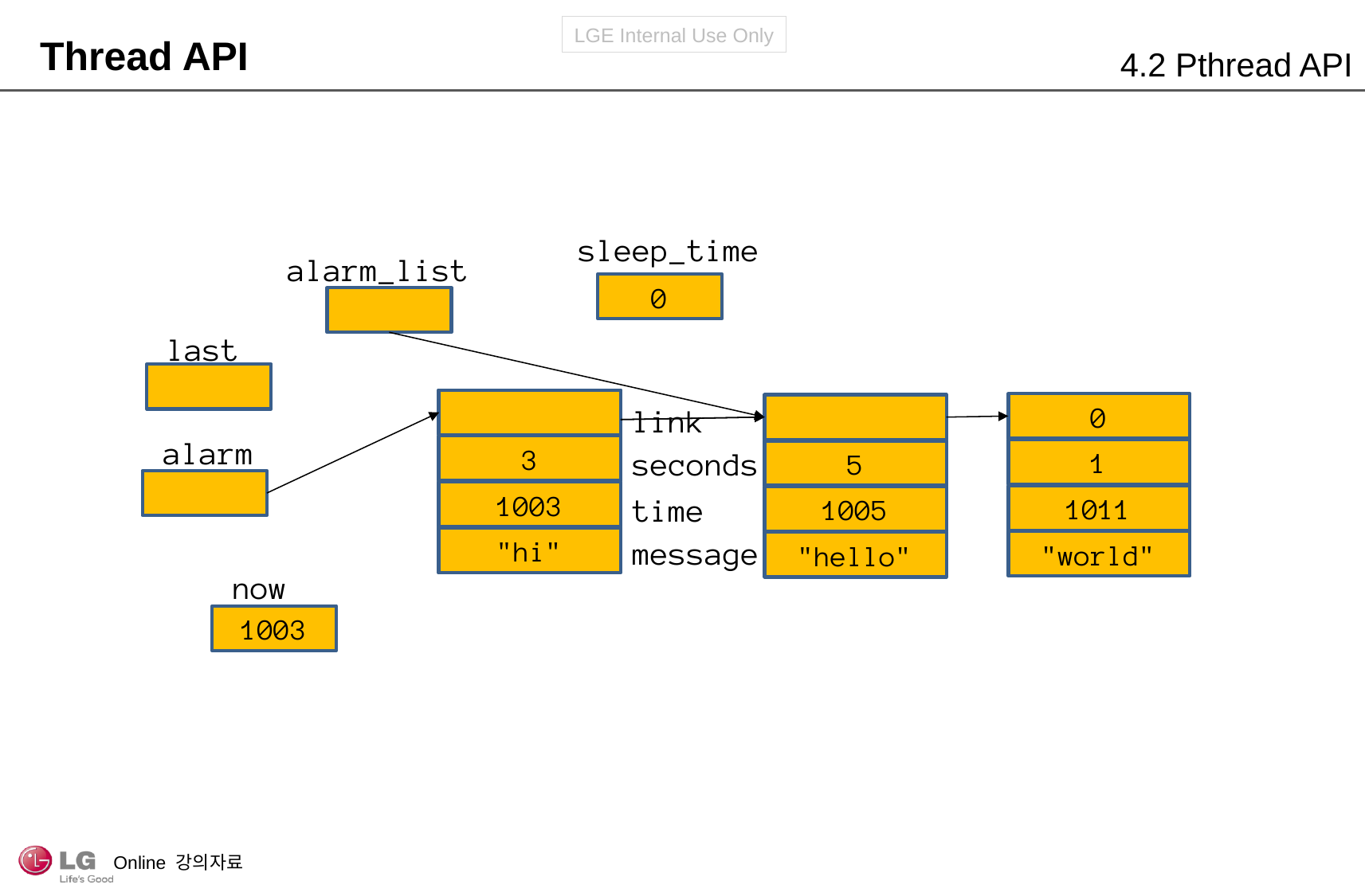

Thread API
4.2 Pthread API

sleep_time
alarm_list
0

last

0

0
link

alarm
3
3
seconds
1
5

1003
1003
time
1011
1005
message
"hi"
"hi"
"world"
"hello"
now
1003